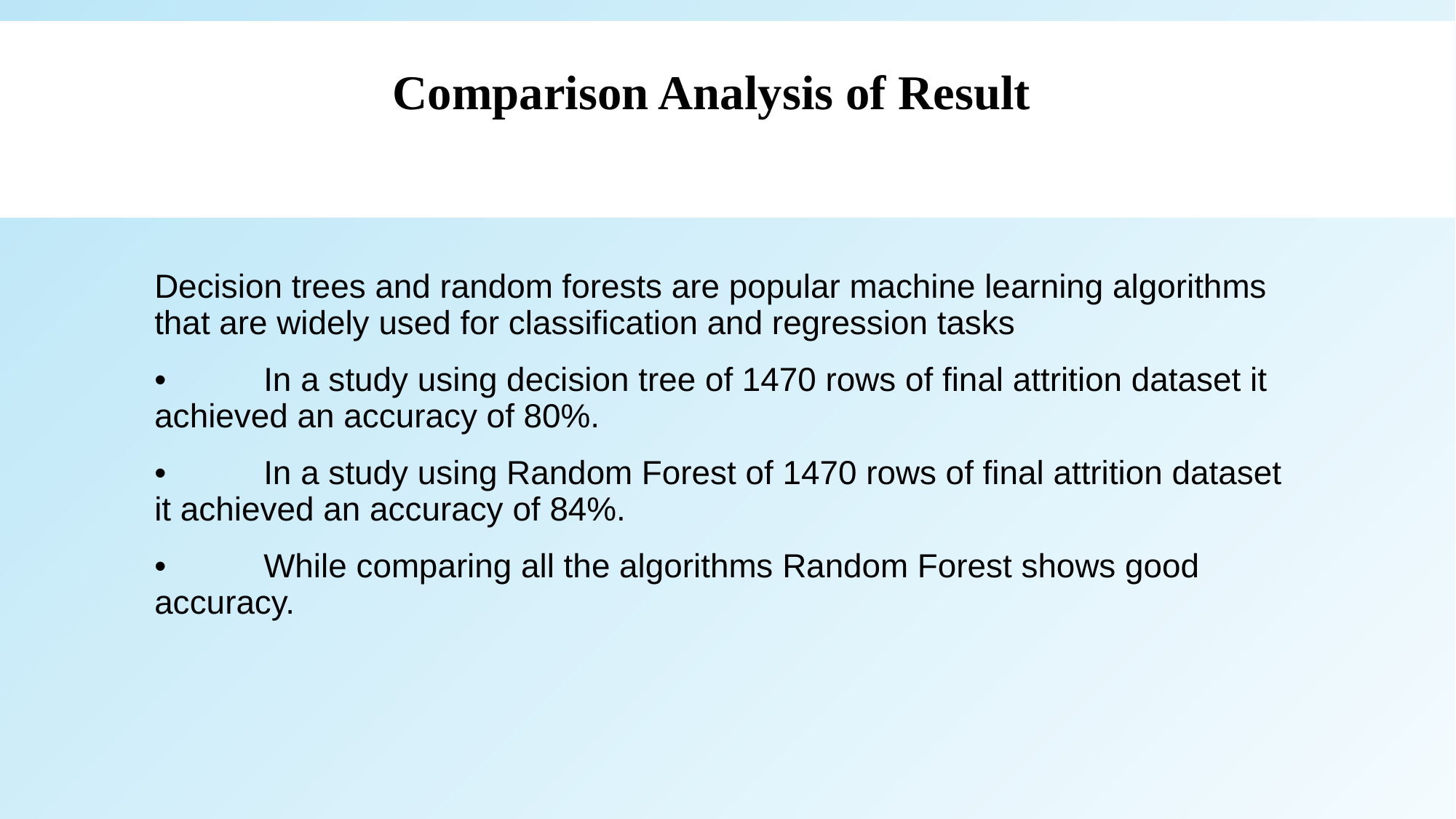

# Comparison Analysis of Result
Decision trees and random forests are popular machine learning algorithms that are widely used for classification and regression tasks
•	In a study using decision tree of 1470 rows of final attrition dataset it achieved an accuracy of 80%.
•	In a study using Random Forest of 1470 rows of final attrition dataset it achieved an accuracy of 84%.
•	While comparing all the algorithms Random Forest shows good accuracy.